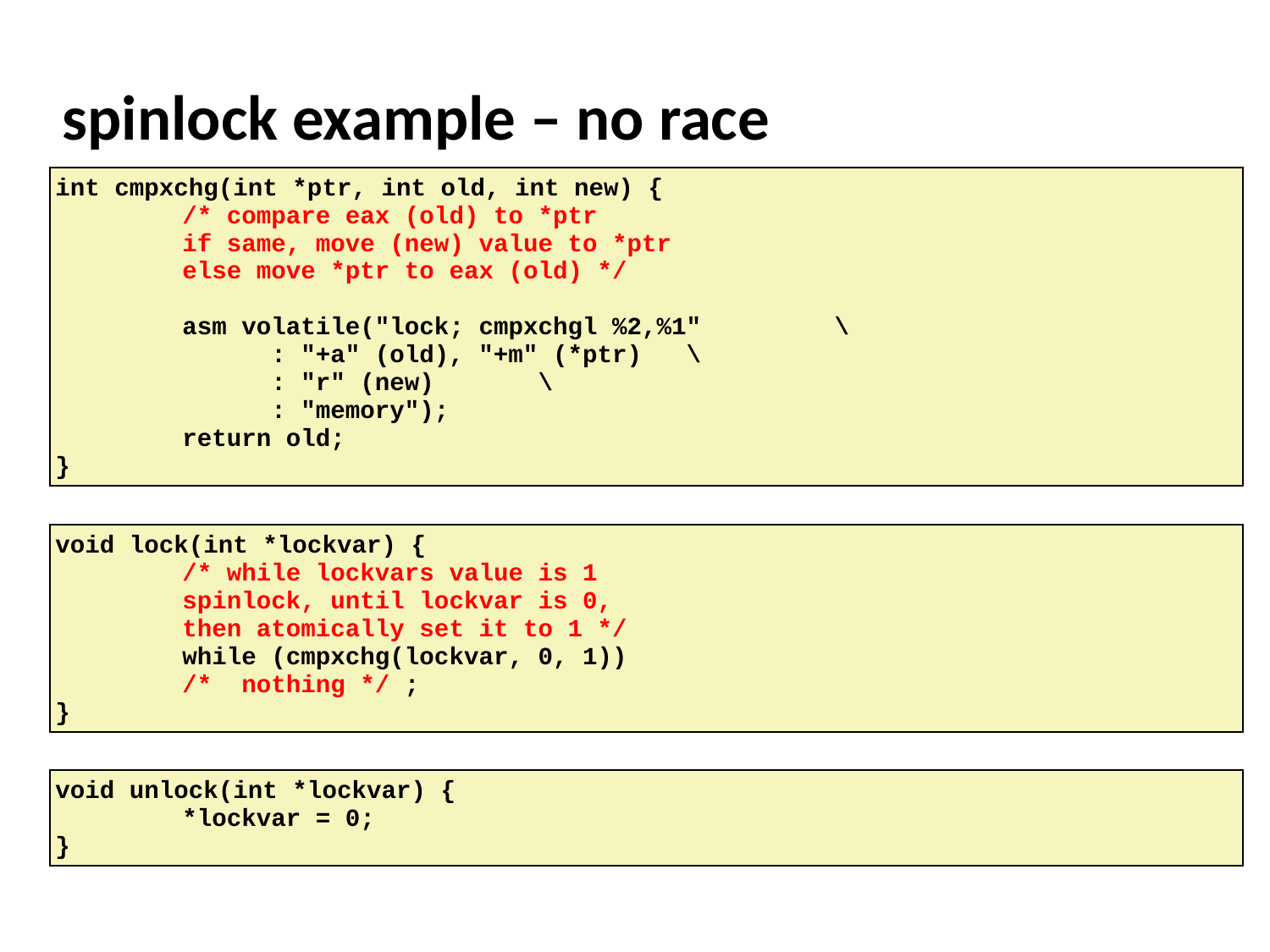

# spinlock example – no race
int cmpxchg(int *ptr, int old, int new) {
	/* compare eax (old) to *ptr
	if same, move (new) value to *ptr
	else move *ptr to eax (old) */

	asm volatile("lock; cmpxchgl %2,%1"         \
	      : "+a" (old), "+m" (*ptr)   \
	      : "r" (new)       \
	      : "memory");
	return old;
}
void lock(int *lockvar) {
	/* while lockvars value is 1
	spinlock, until lockvar is 0,
	then atomically set it to 1 */
	while (cmpxchg(lockvar, 0, 1))
	/*  nothing */ ;
}
void unlock(int *lockvar) {
	*lockvar = 0;
}